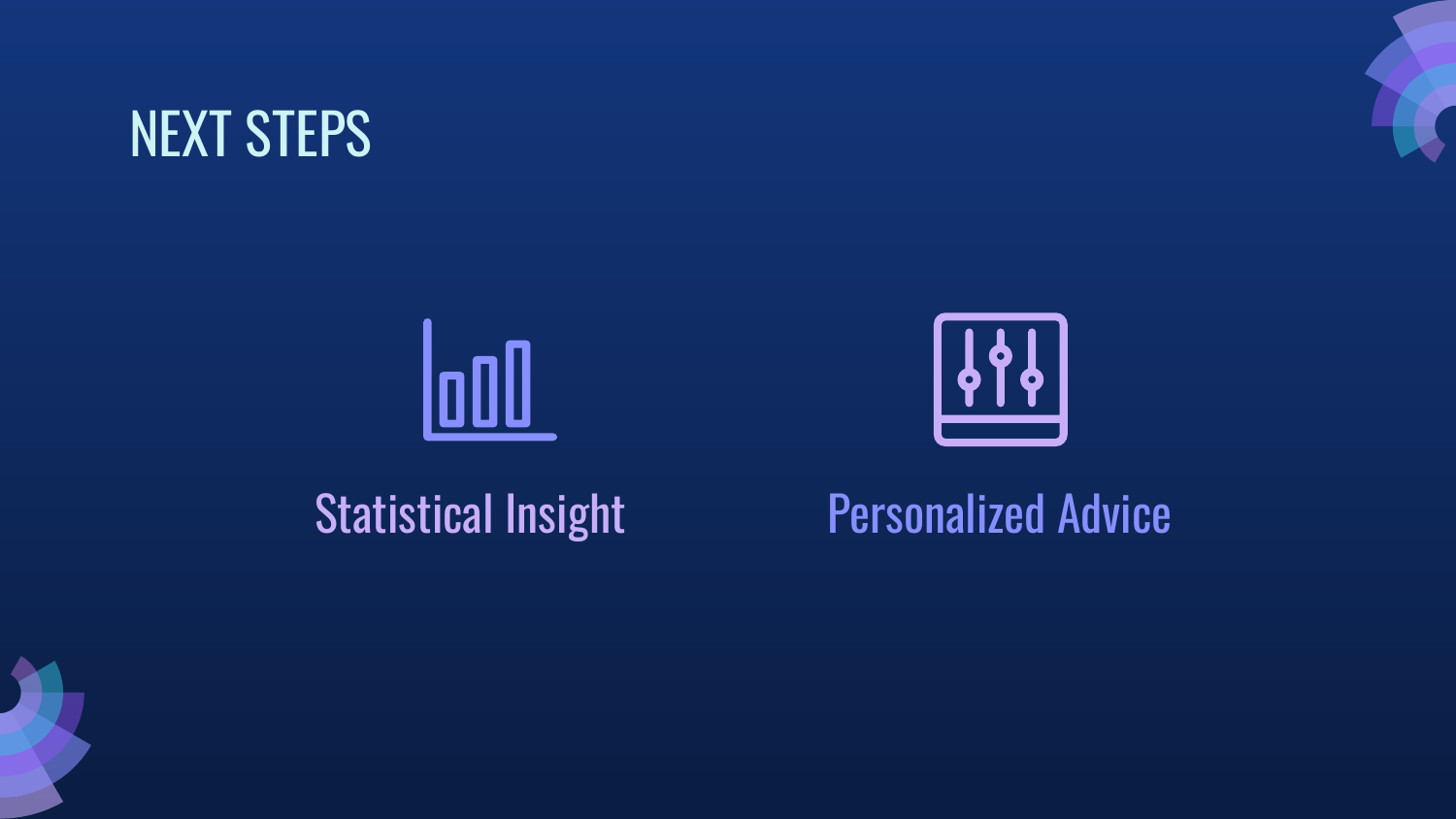

# NEXT STEPS

Statistical Insight
Personalized Advice